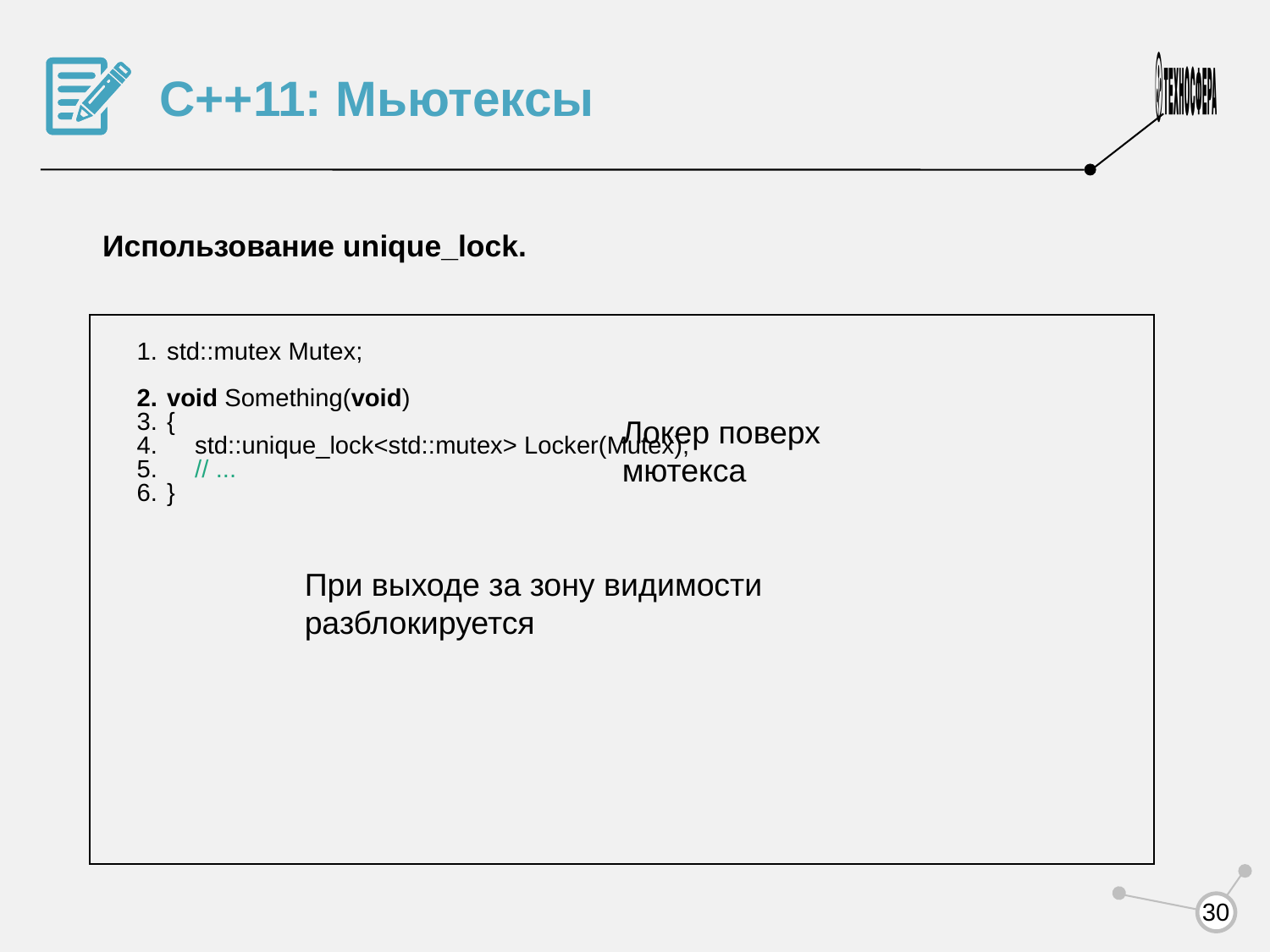

С++11: Мьютексы
Использование unique_lock.
std::mutex Mutex;

void Something(void)
{
    std::unique_lock<std::mutex> Locker(Mutex);
    // ...
}
Локер поверх мютекса
При выходе за зону видимости разблокируется
30